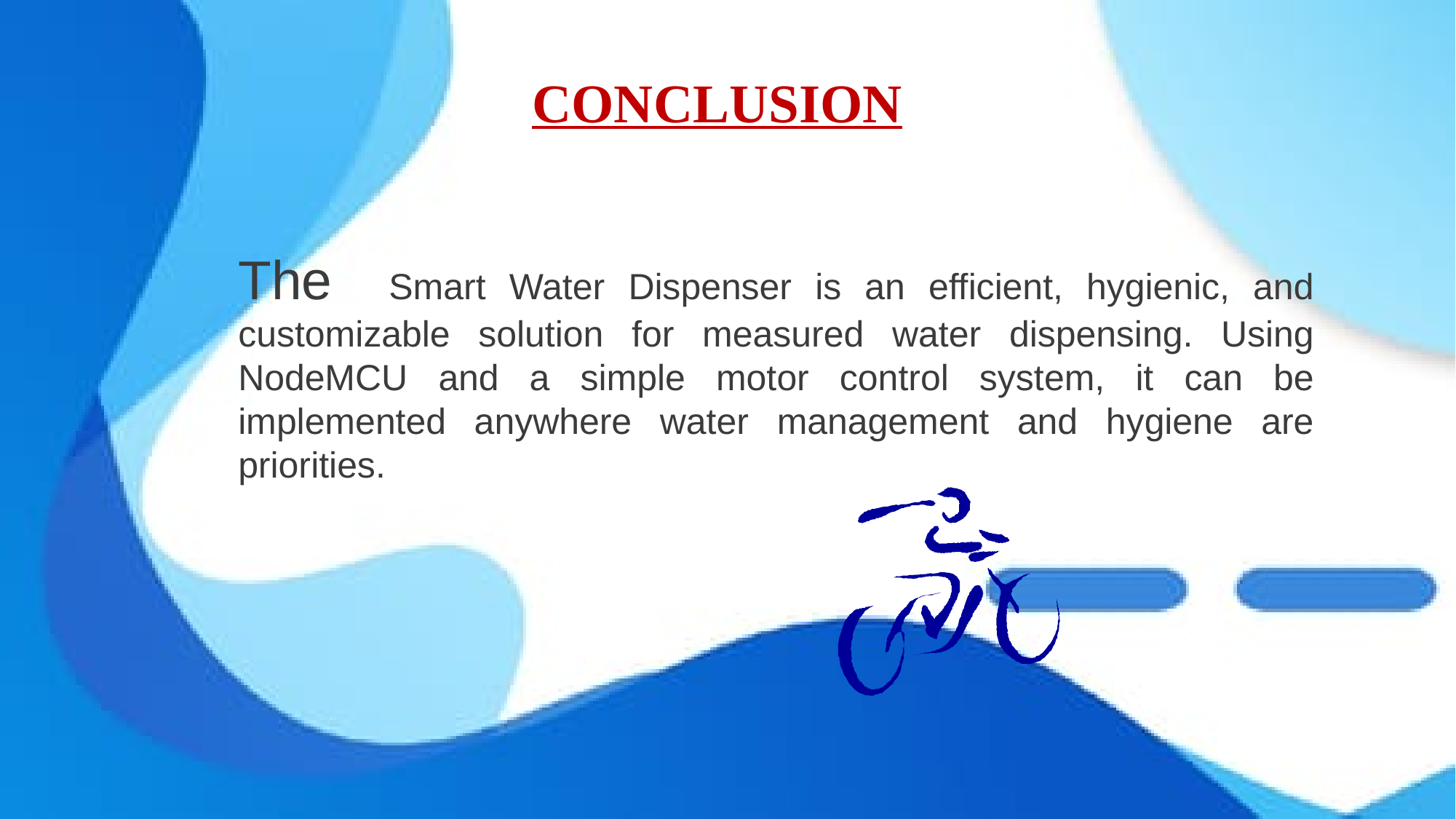

# CONCLUSION
The  Smart Water Dispenser is an efficient, hygienic, and customizable solution for measured water dispensing. Using NodeMCU and a simple motor control system, it can be implemented anywhere water management and hygiene are priorities.